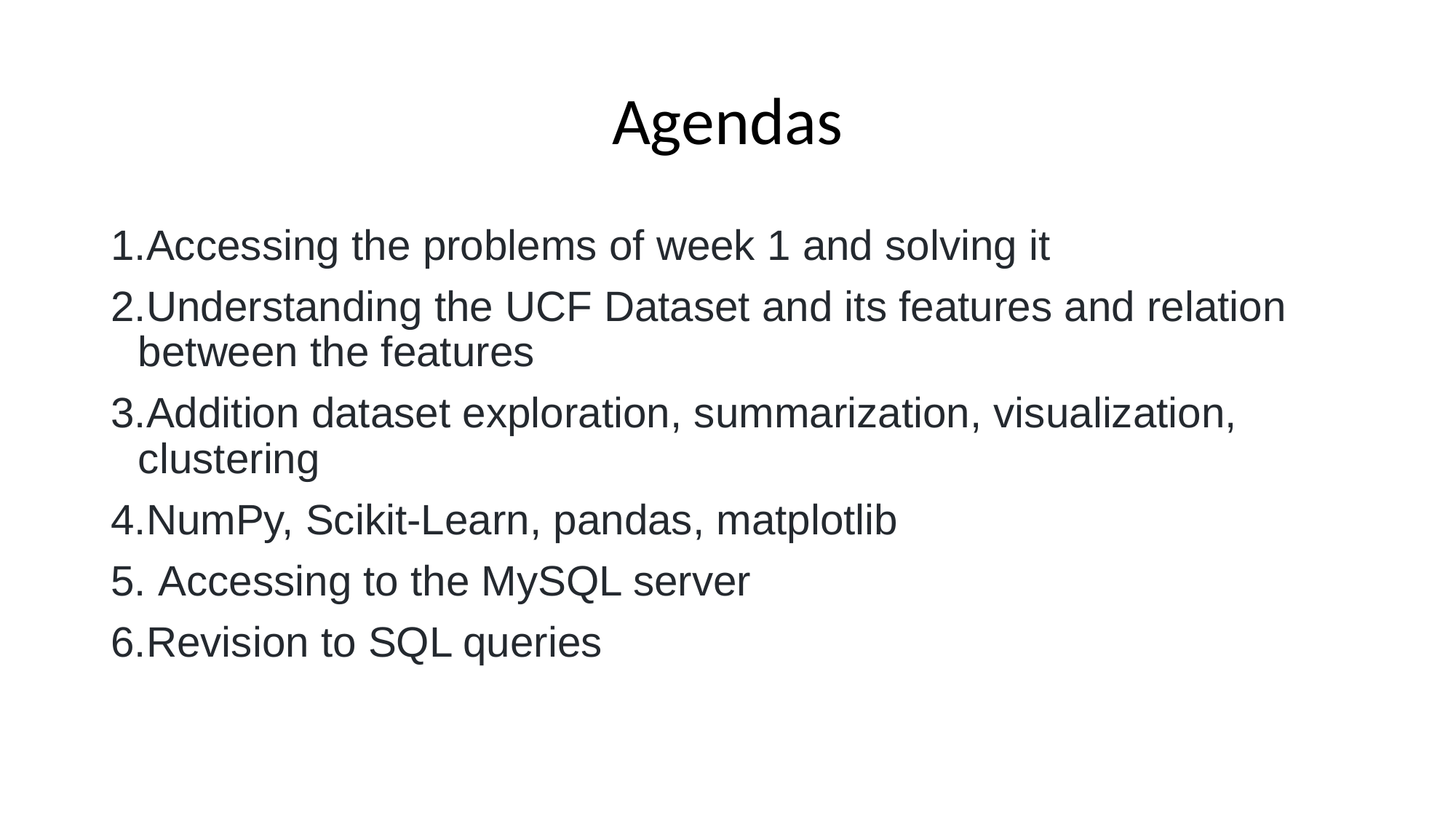

# Agendas
Accessing the problems of week 1 and solving it
Understanding the UCF Dataset and its features and relation between the features
Addition dataset exploration, summarization, visualization, clustering
NumPy, Scikit-Learn, pandas, matplotlib
 Accessing to the MySQL server
Revision to SQL queries